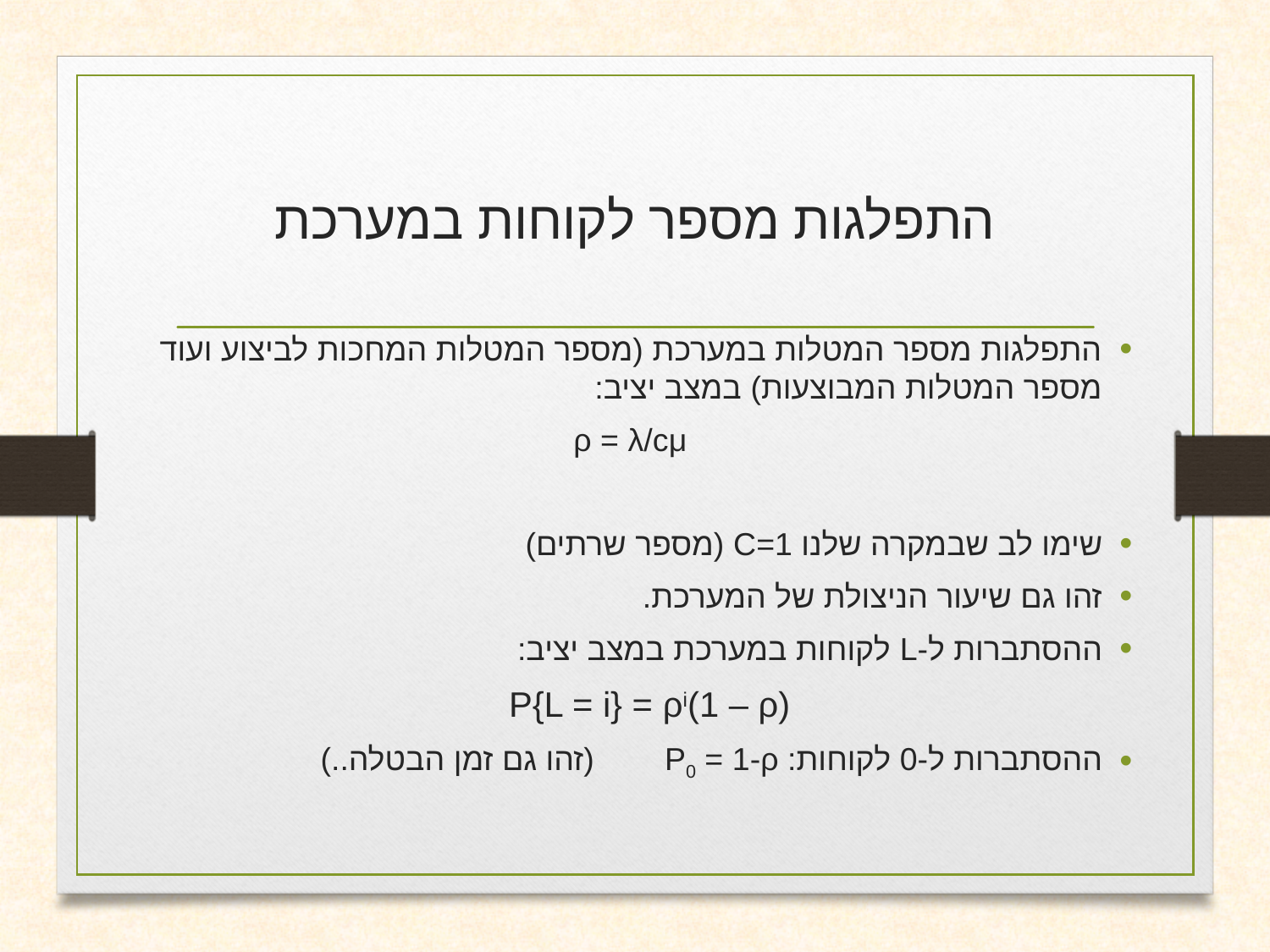

# התפלגות מספר לקוחות במערכת
התפלגות מספר המטלות במערכת (מספר המטלות המחכות לביצוע ועוד מספר המטלות המבוצעות) במצב יציב:
ρ = λ/cμ

שימו לב שבמקרה שלנו 1=C (מספר שרתים)
זהו גם שיעור הניצולת של המערכת.
ההסתברות ל-L לקוחות במערכת במצב יציב:
  (P{L = i} = ρi(1 – ρ
ההסתברות ל-0 לקוחות: P0 = 1-ρ		(זהו גם זמן הבטלה..)